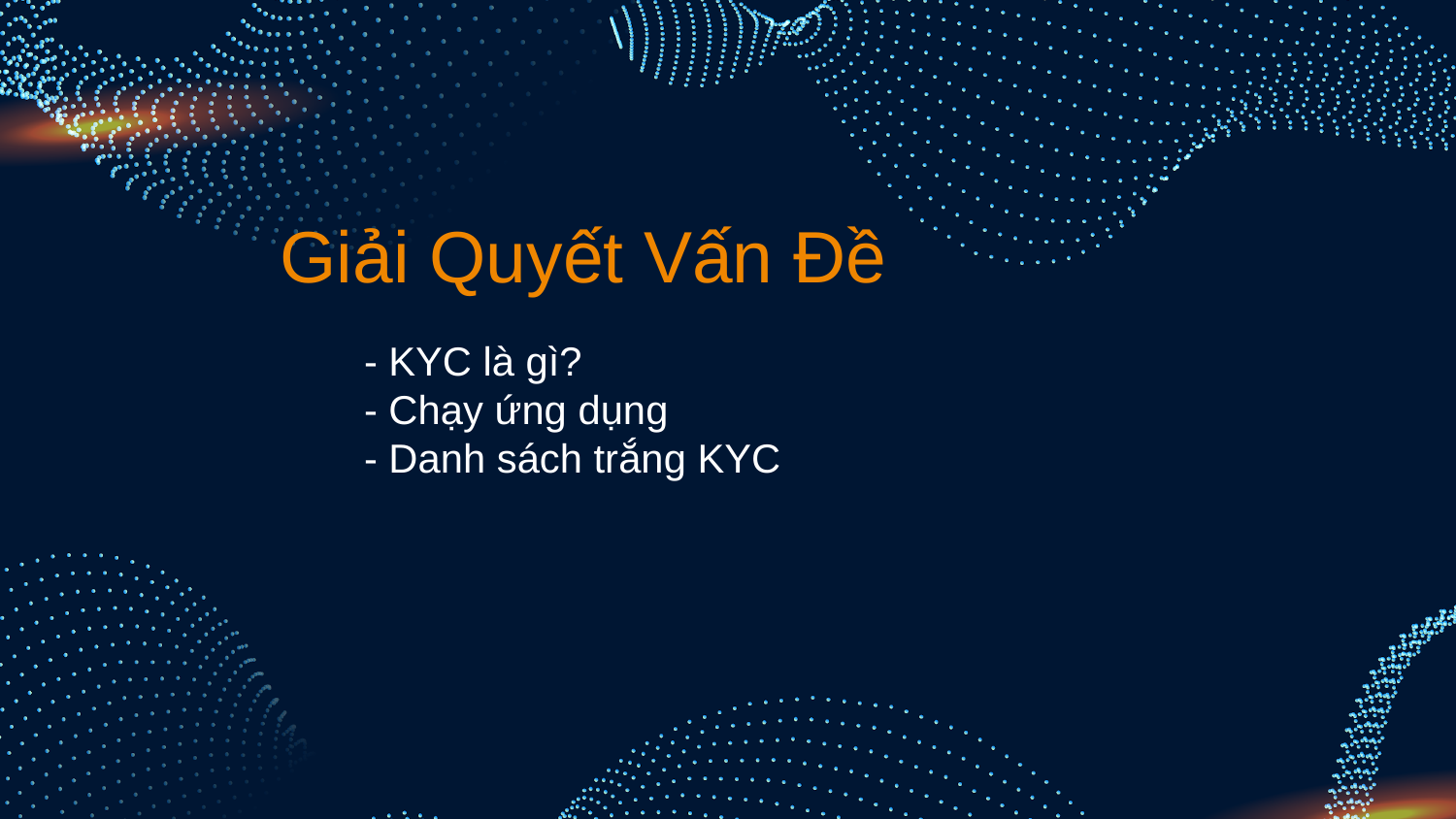

# Giải Quyết Vấn Đề
- KYC là gì?
- Chạy ứng dụng
- Danh sách trắng KYC